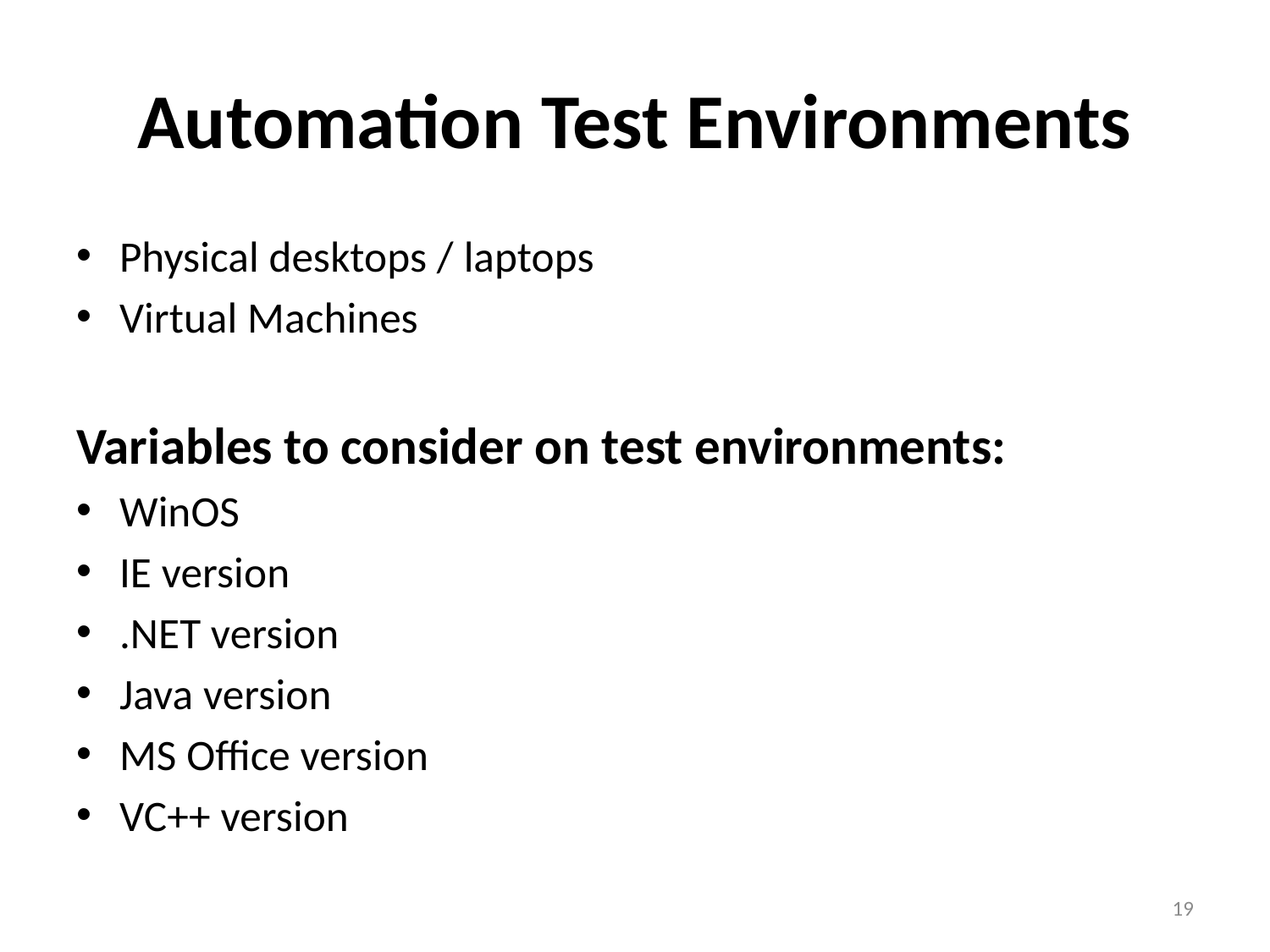

# Automation Test Environments
Physical desktops / laptops
Virtual Machines

Variables to consider on test environments:
WinOS
IE version
.NET version
Java version
MS Office version
VC++ version
19